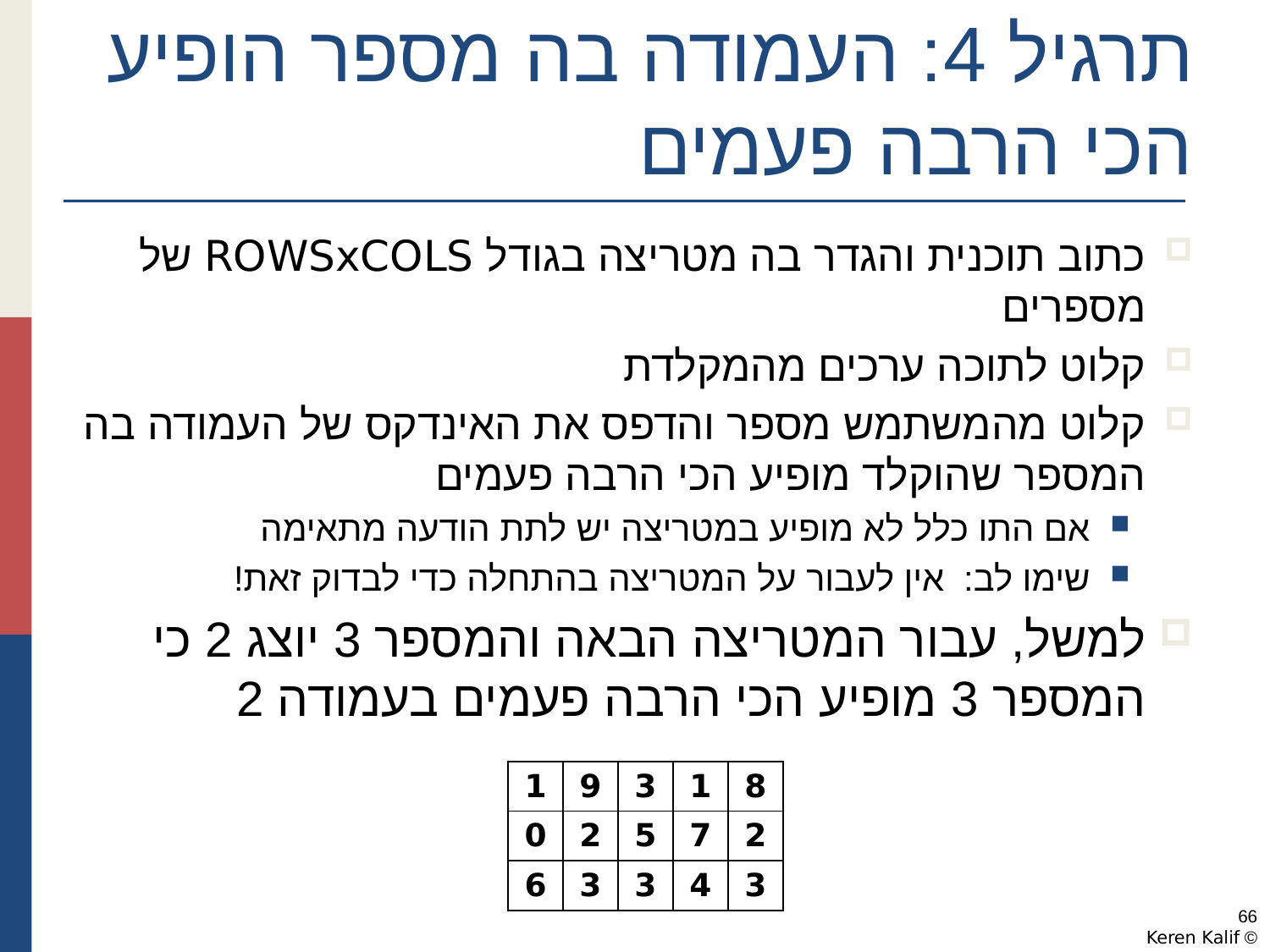

תרגיל 4: העמודה בה מספר הופיע הכי הרבה פעמים
כתוב תוכנית והגדר בה מטריצה בגודל ROWSxCOLS של מספרים
קלוט לתוכה ערכים מהמקלדת
קלוט מהמשתמש מספר והדפס את האינדקס של העמודה בה המספר שהוקלד מופיע הכי הרבה פעמים
אם התו כלל לא מופיע במטריצה יש לתת הודעה מתאימה
שימו לב:  אין לעבור על המטריצה בהתחלה כדי לבדוק זאת!
למשל, עבור המטריצה הבאה והמספר 3 יוצג 2 כי המספר 3 מופיע הכי הרבה פעמים בעמודה 2
| 1 | 9 | 3 | 1 | 8 |
| --- | --- | --- | --- | --- |
| 0 | 2 | 5 | 7 | 2 |
| 6 | 3 | 3 | 4 | 3 |

66
© Keren Kalif